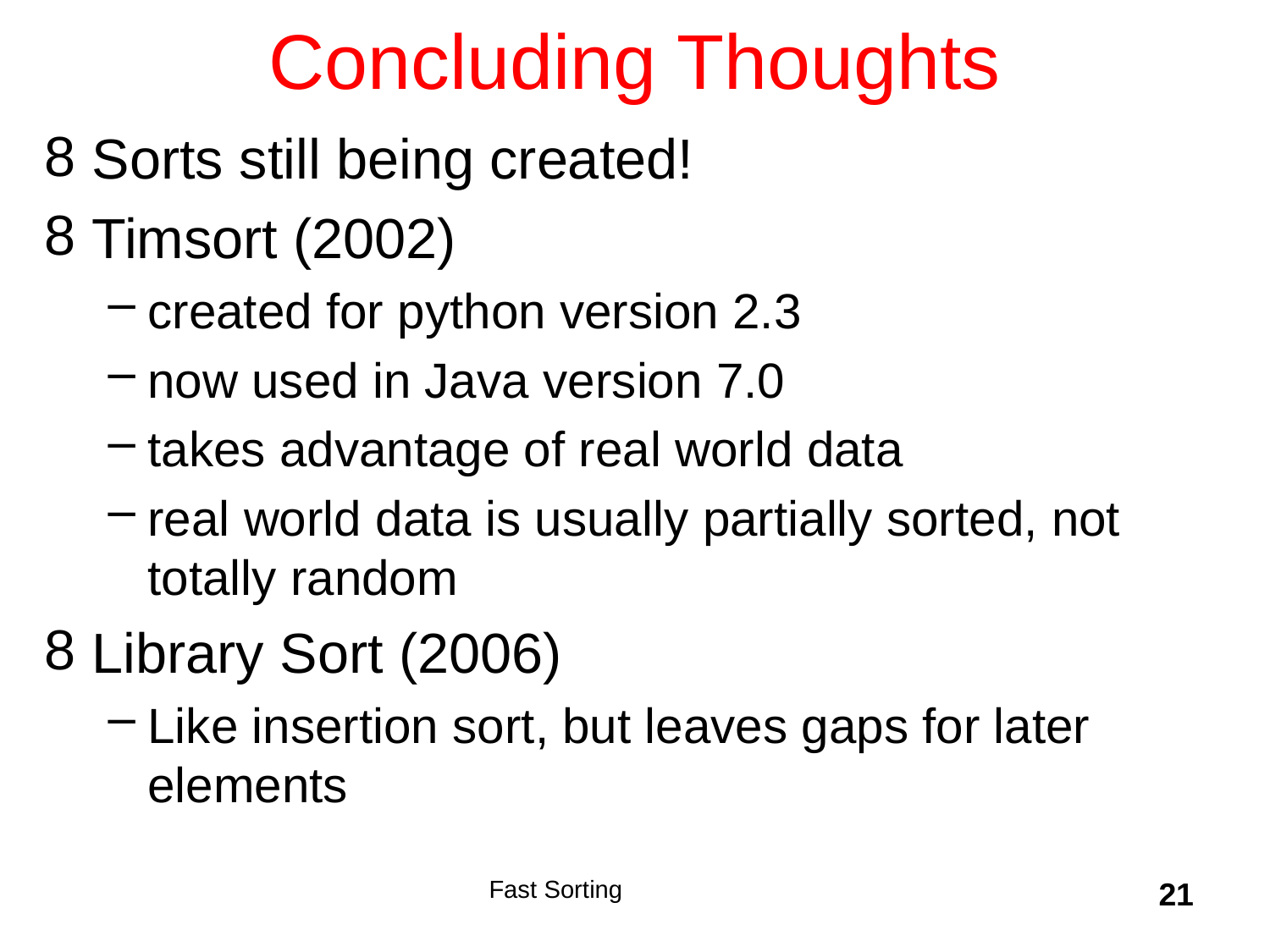

# Concluding Thoughts
Sorts still being created!
Timsort (2002)
created for python version 2.3
now used in Java version 7.0
takes advantage of real world data
real world data is usually partially sorted, not totally random
Library Sort (2006)
Like insertion sort, but leaves gaps for later elements
Fast Sorting
21